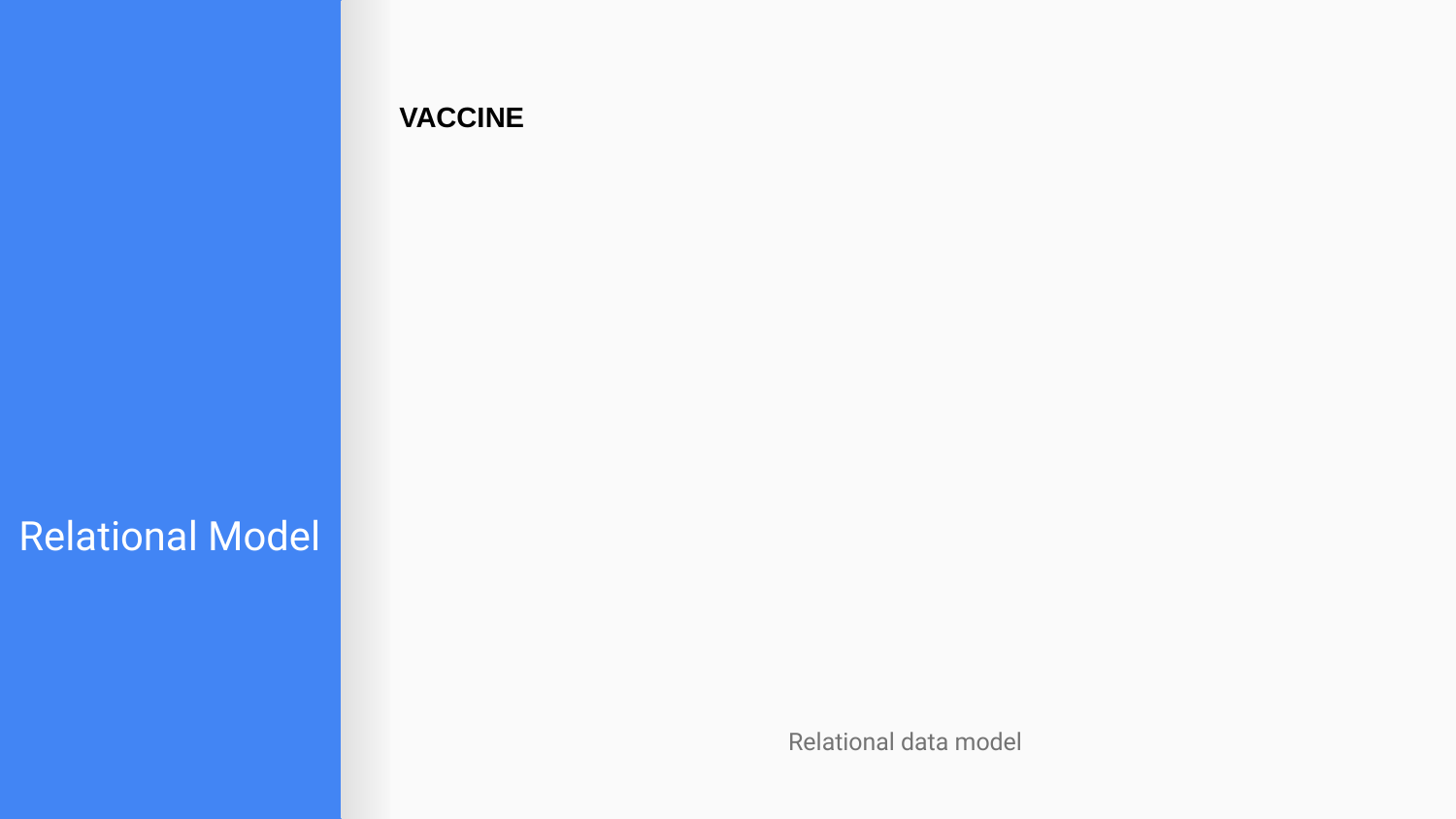

VACCINE
# Relational Model
Relational data model